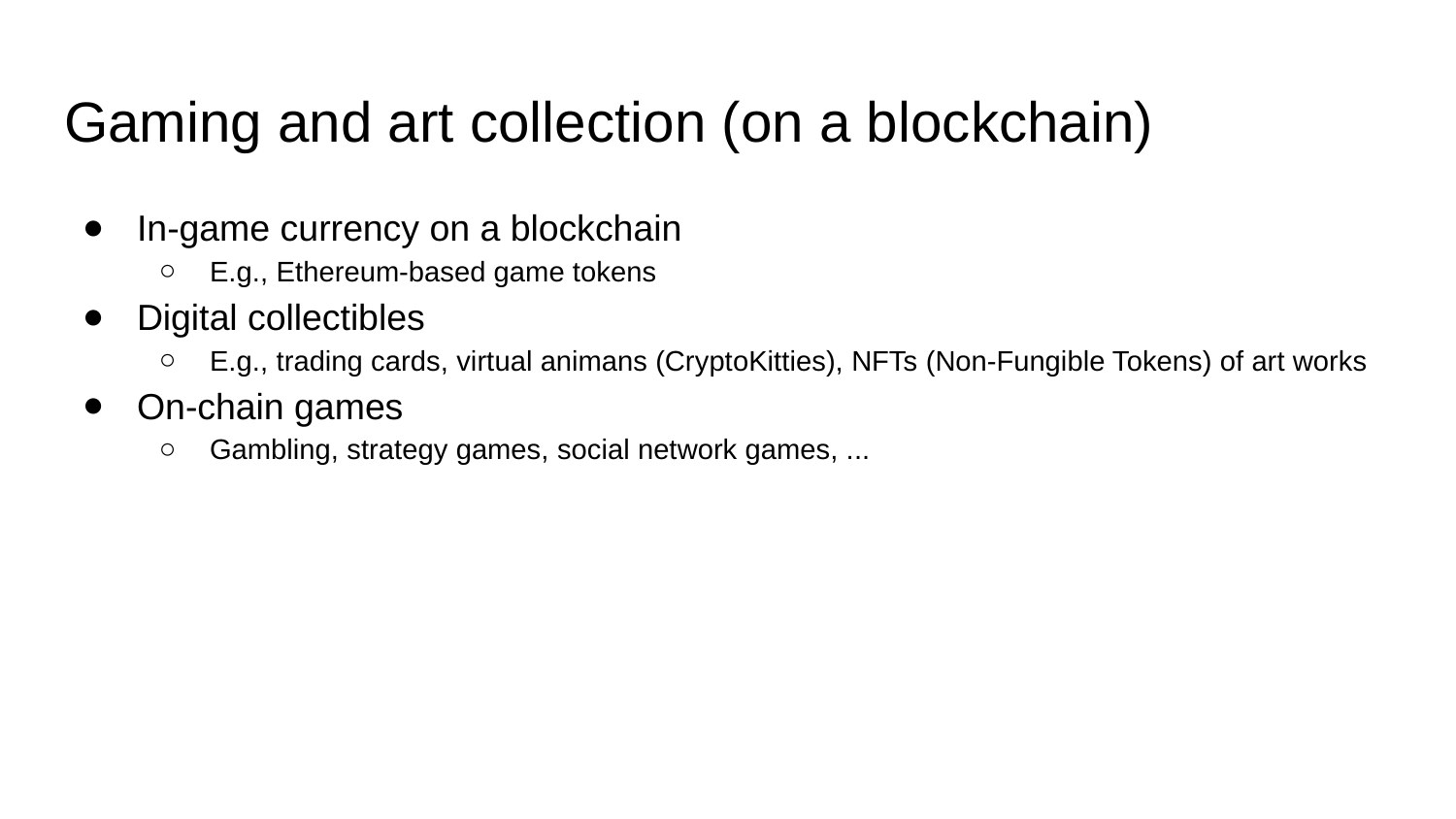

# Gaming and art collection (on a blockchain)
In-game currency on a blockchain
E.g., Ethereum-based game tokens
Digital collectibles
E.g., trading cards, virtual animans (CryptoKitties), NFTs (Non-Fungible Tokens) of art works
On-chain games
Gambling, strategy games, social network games, ...